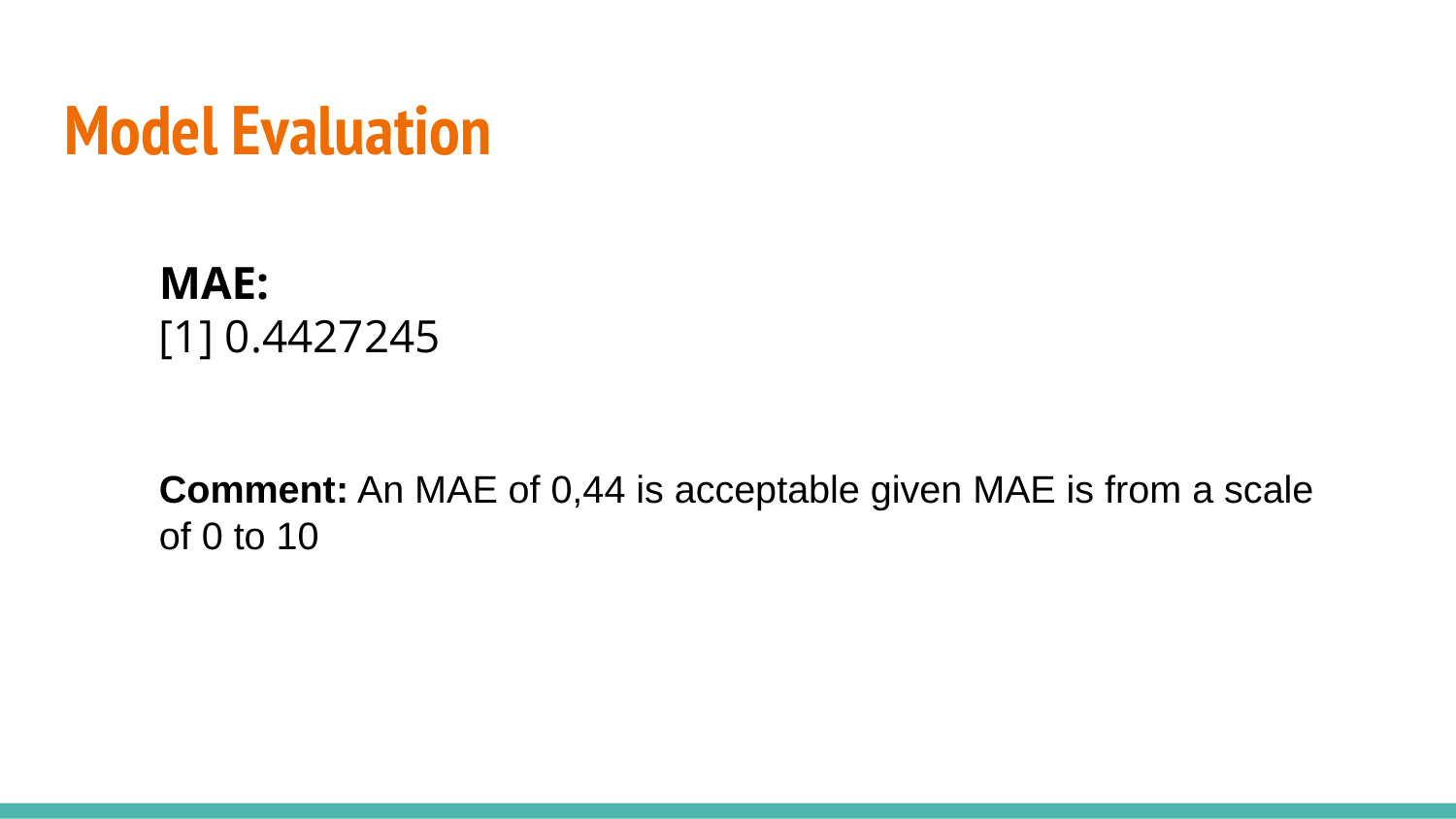

# Model Evaluation
MAE:
[1] 0.4427245
Comment: An MAE of 0,44 is acceptable given MAE is from a scale of 0 to 10